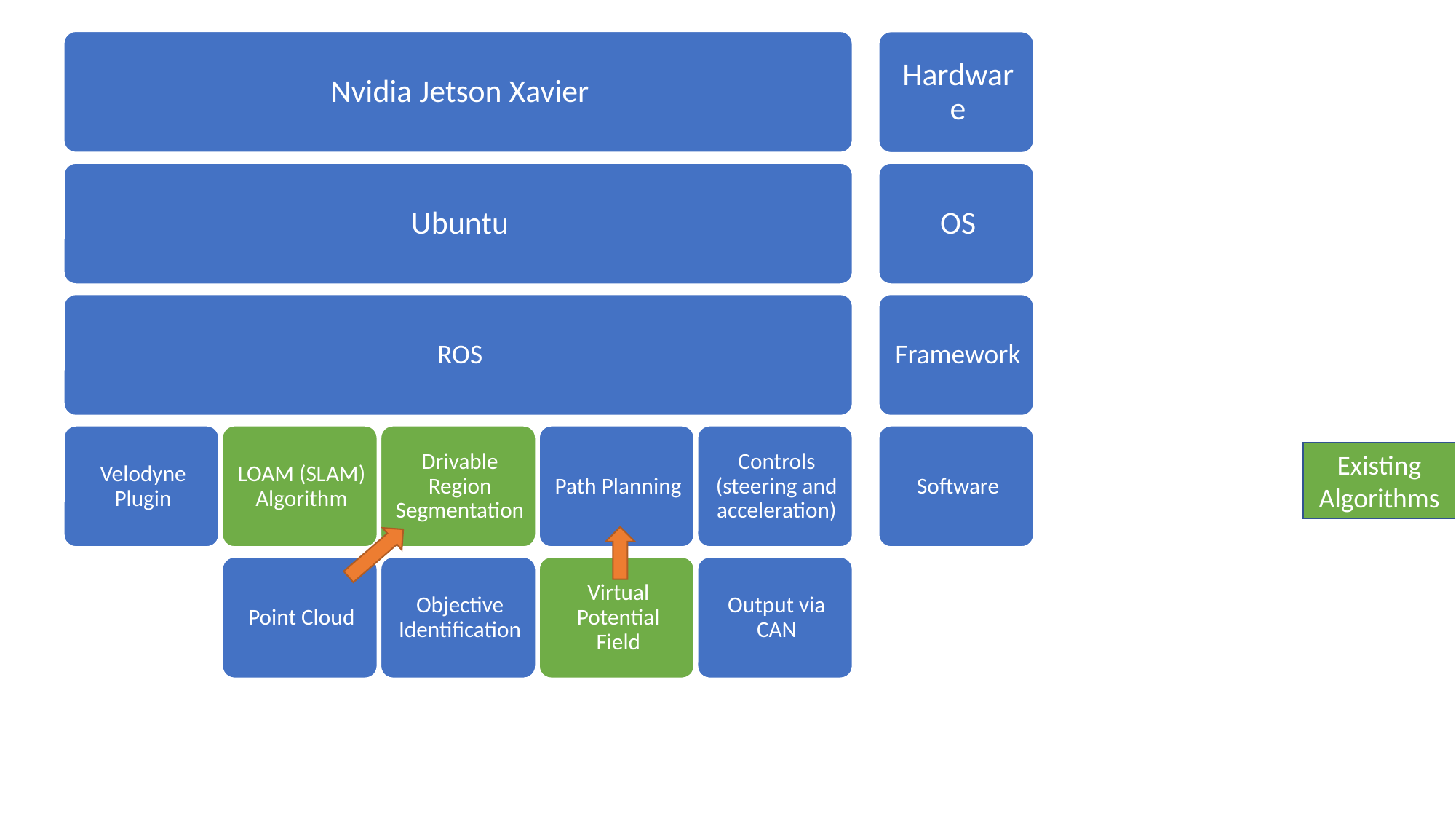

Nvidia Jetson Xavier
Ubuntu
ROS
Velodyne Plugin
LOAM (SLAM) Algorithm
Point Cloud
Drivable Region Segmentation
Objective Identification
Path Planning
Virtual Potential Field
Controls (steering and acceleration)
Output via CAN
Hardware
OS
Framework
Software
Existing Algorithms